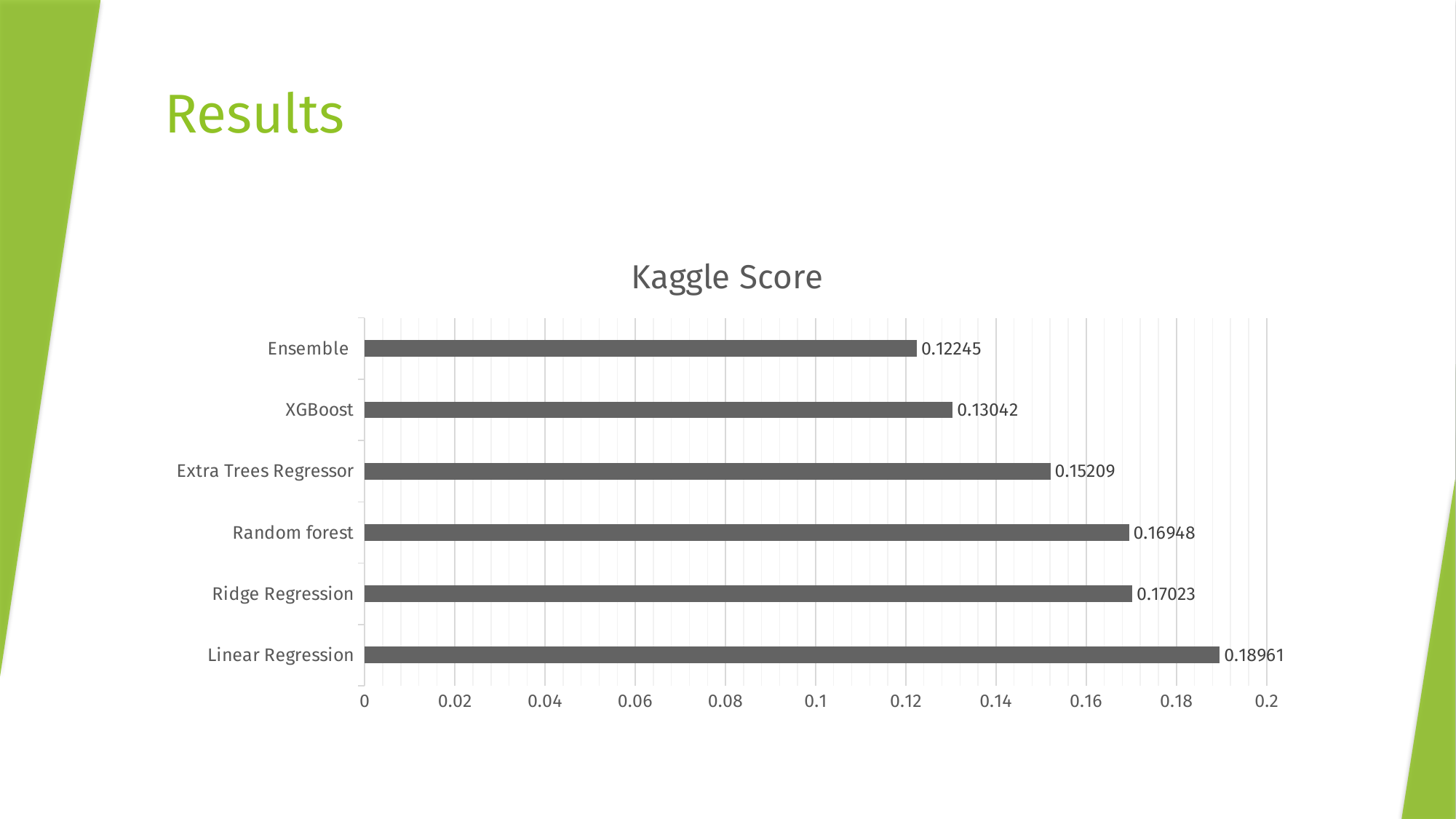

# Results

### Chart:

| Category | Kaggle Score |
|---|---|
| Linear Regression | 0.18961 |
| Ridge Regression | 0.17023 |
| Random forest | 0.16948 |
| Extra Trees Regressor | 0.15209 |
| XGBoost | 0.13042 |
| Ensemble  | 0.12245 |